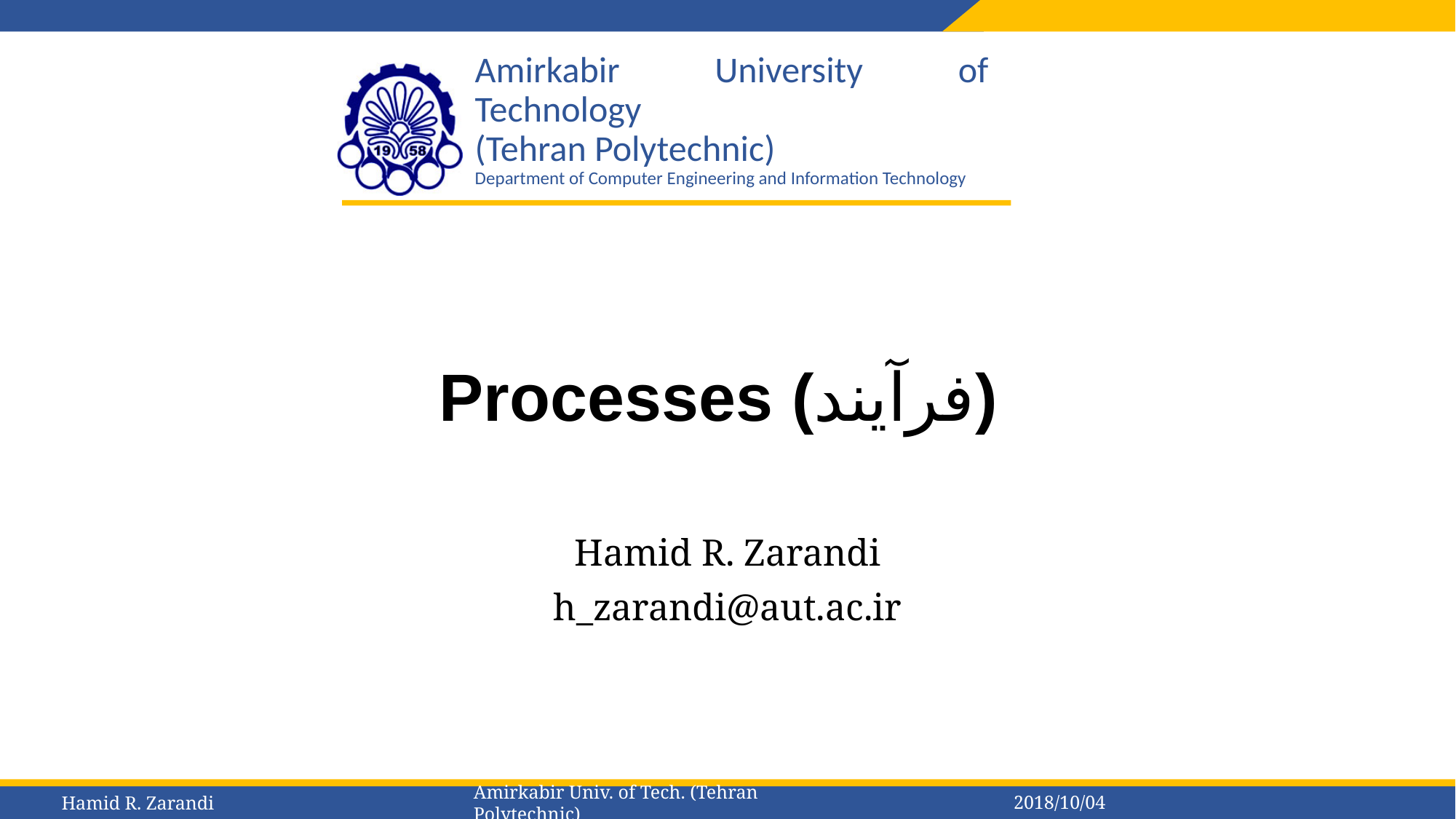

# Processes (فرآیند)
Hamid R. Zarandi
h_zarandi@aut.ac.ir